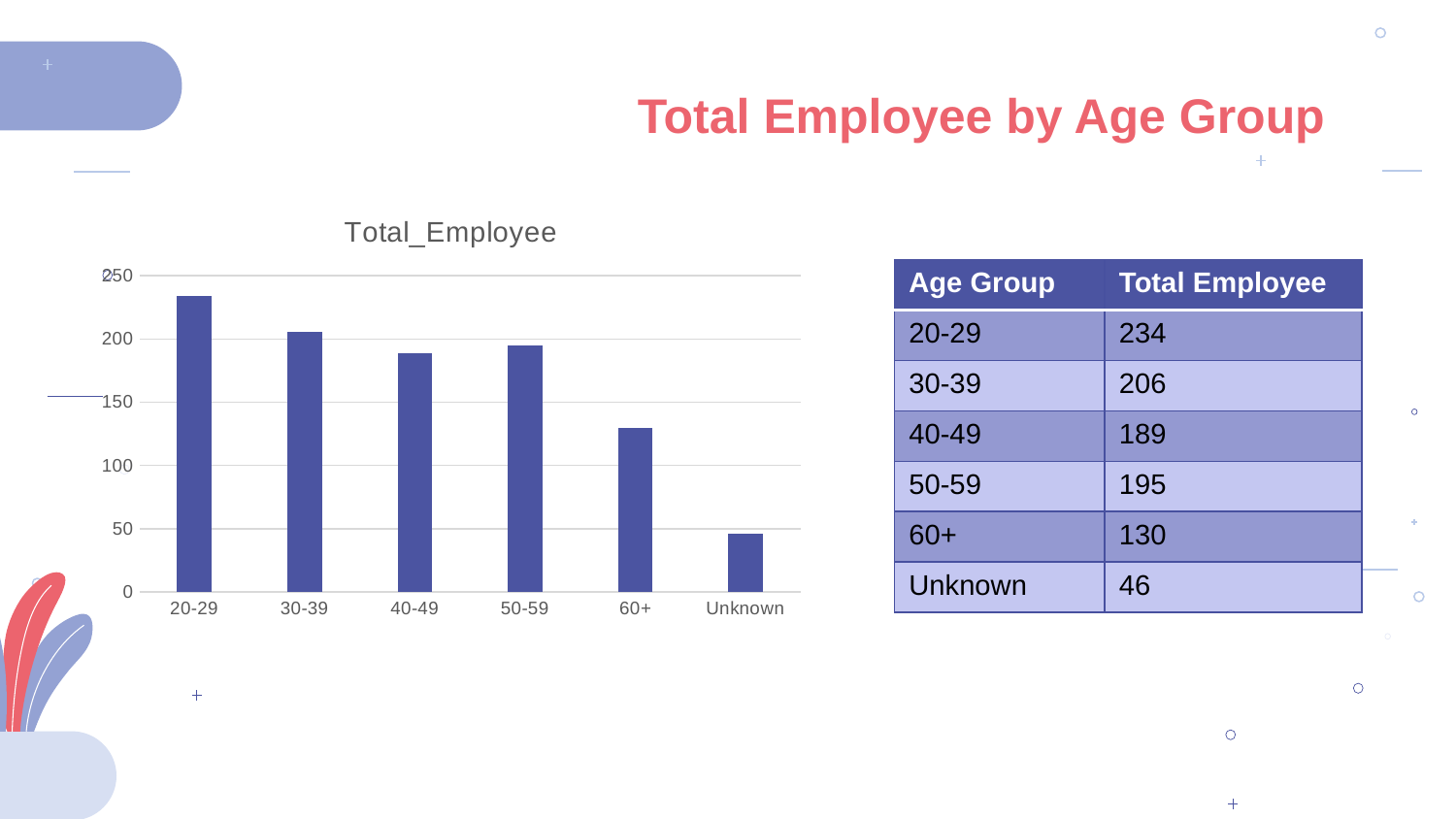

# Total Employee by Age Group

### Chart:

| Category | Total_Employee |
|---|---|
| 20-29 | 234.0 |
| 30-39 | 206.0 |
| 40-49 | 189.0 |
| 50-59 | 195.0 |
| 60+ | 130.0 |
| Unknown | 46.0 |

### Chart

| Category |
|---|
| Age Group | Total Employee |
| --- | --- |
| 20-29 | 234 |
| 30-39 | 206 |
| 40-49 | 189 |
| 50-59 | 195 |
| 60+ | 130 |
| Unknown | 46 |